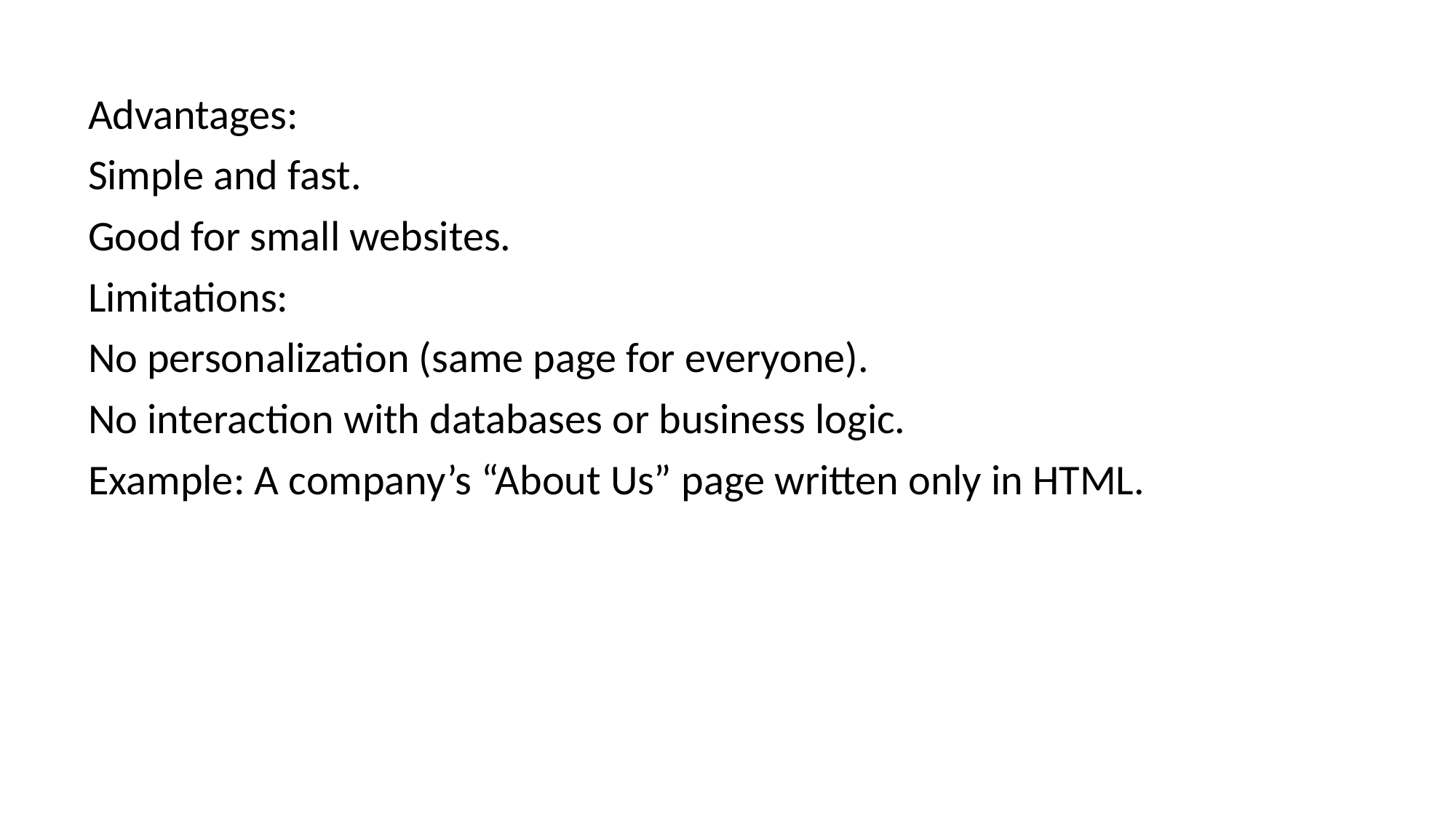

# Advantages:
Simple and fast.
Good for small websites.
Limitations:
No personalization (same page for everyone).
No interaction with databases or business logic.
Example: A company’s “About Us” page written only in HTML.